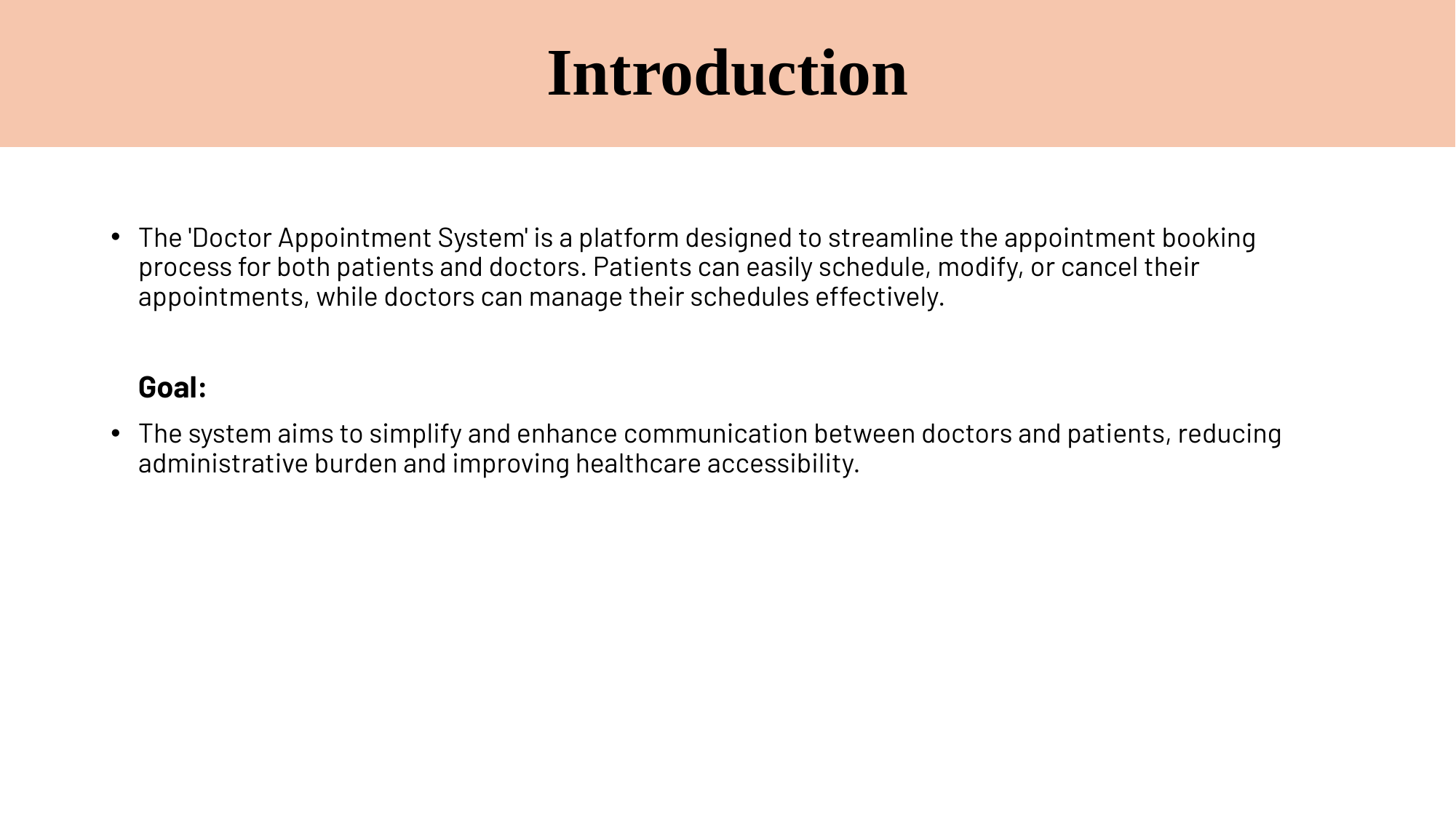

# Introduction
The 'Doctor Appointment System' is a platform designed to streamline the appointment booking process for both patients and doctors. Patients can easily schedule, modify, or cancel their appointments, while doctors can manage their schedules effectively.

     Goal:
The system aims to simplify and enhance communication between doctors and patients, reducing administrative burden and improving healthcare accessibility.